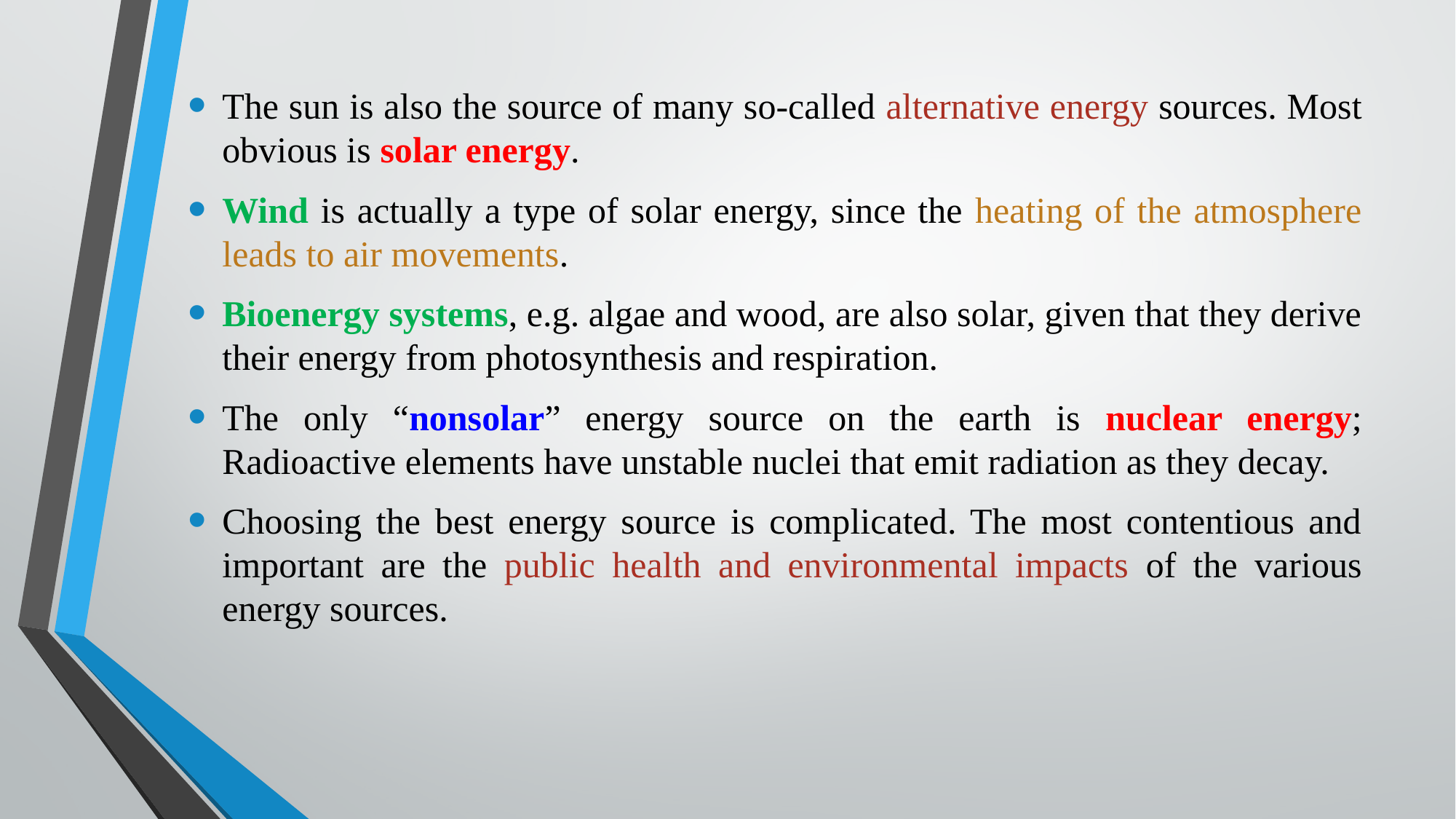

The sun is also the source of many so-called alternative energy sources. Most obvious is solar energy.
Wind is actually a type of solar energy, since the heating of the atmosphere leads to air movements.
Bioenergy systems, e.g. algae and wood, are also solar, given that they derive their energy from photosynthesis and respiration.
The only “nonsolar” energy source on the earth is nuclear energy; Radioactive elements have unstable nuclei that emit radiation as they decay.
Choosing the best energy source is complicated. The most contentious and important are the public health and environmental impacts of the various energy sources.